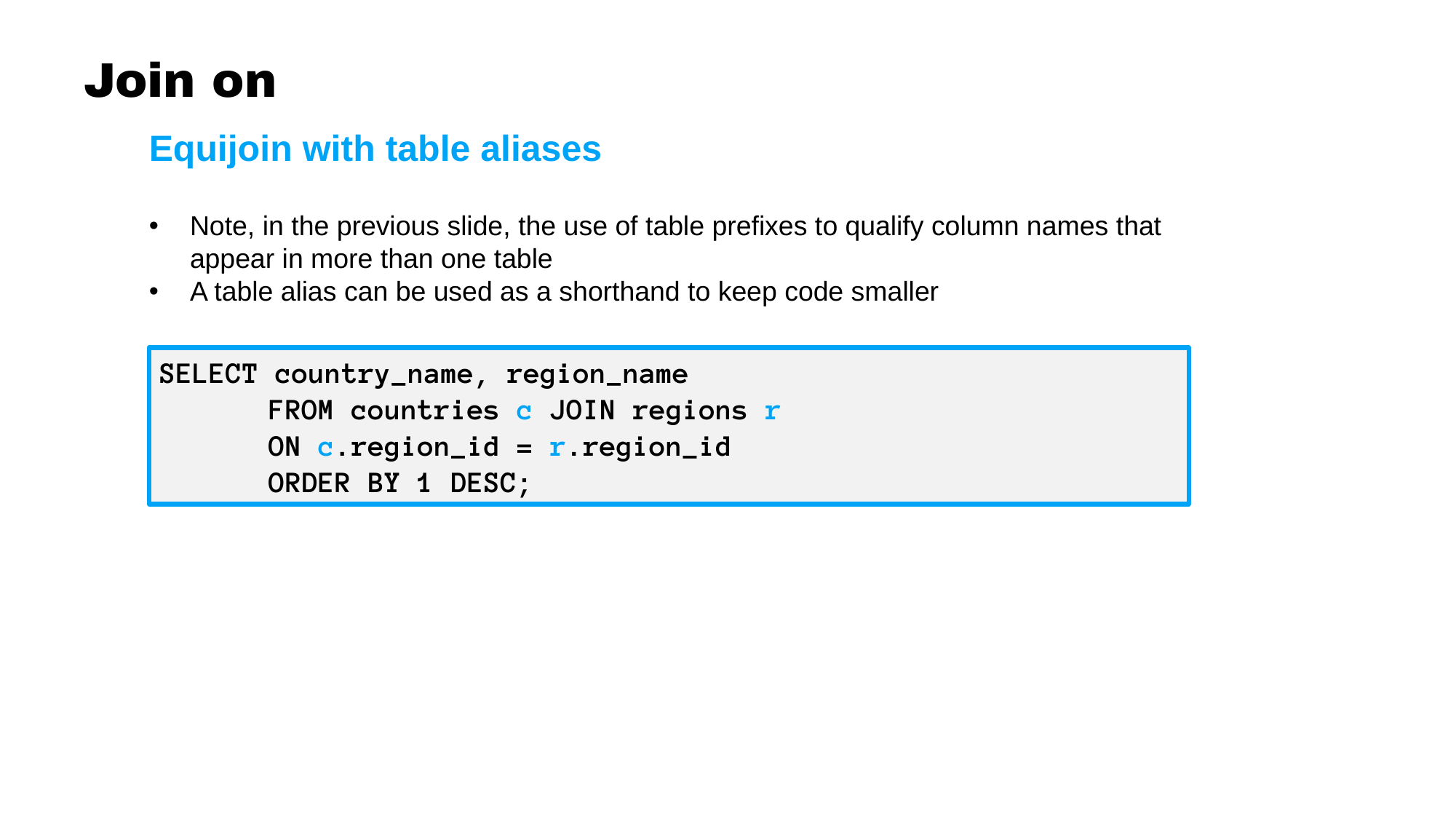

# Join on
Equijoin with table aliases
Note, in the previous slide, the use of table prefixes to qualify column names that appear in more than one table
A table alias can be used as a shorthand to keep code smaller
SELECT country_name, region_name
	FROM countries c JOIN regions r
	ON c.region_id = r.region_id
	ORDER BY 1 DESC;